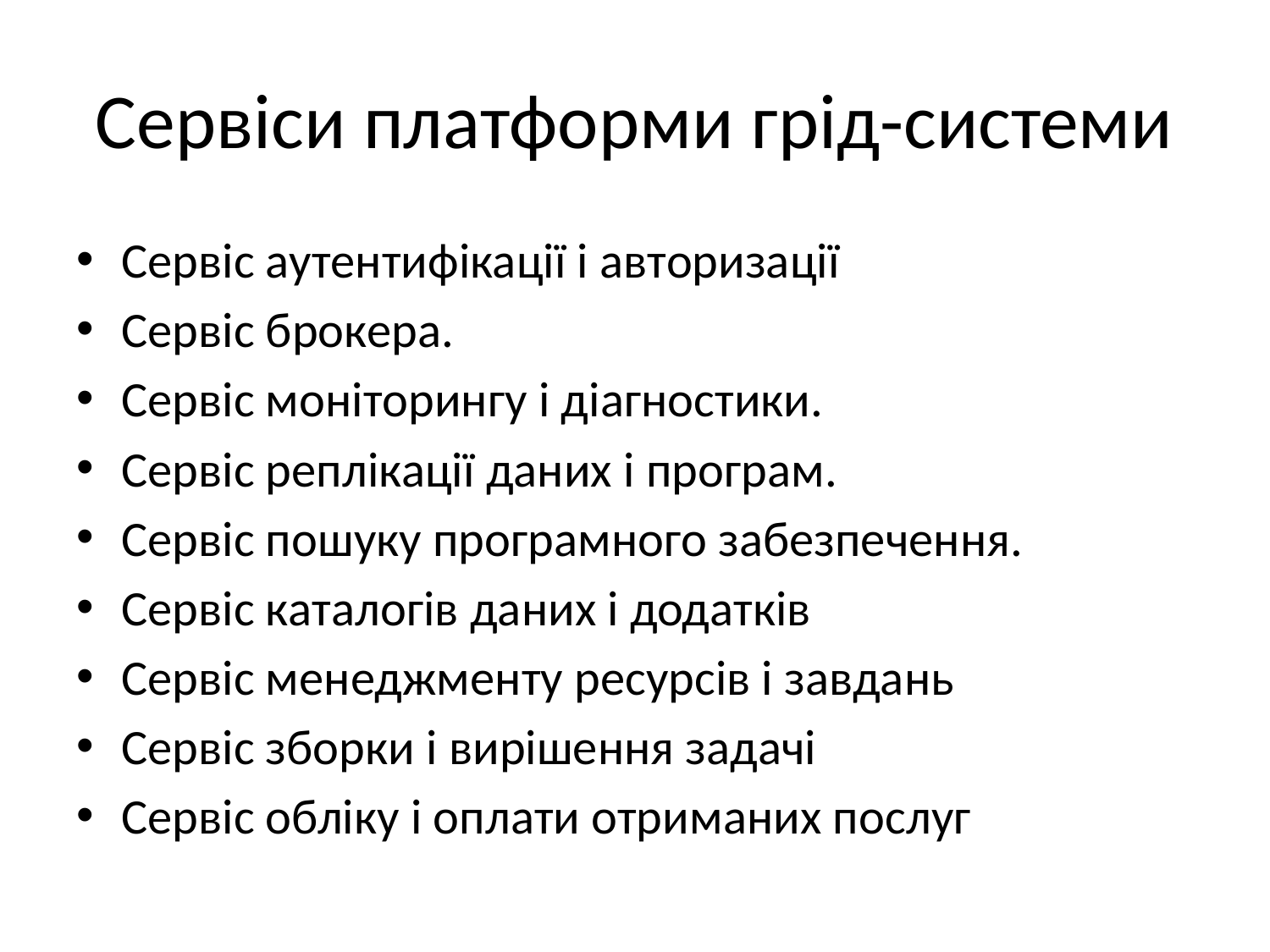

# Сервіси платформи грід-системи
Сервіс аутентифікації і авторизації
Сервіс брокера.
Сервіс моніторингу і діагностики.
Сервіс реплікації даних і програм.
Сервіс пошуку програмного забезпечення.
Сервіс каталогів даних і додатків
Сервіс менеджменту ресурсів і завдань
Сервіс зборки і вирішення задачі
Сервіс обліку і оплати отриманих послуг